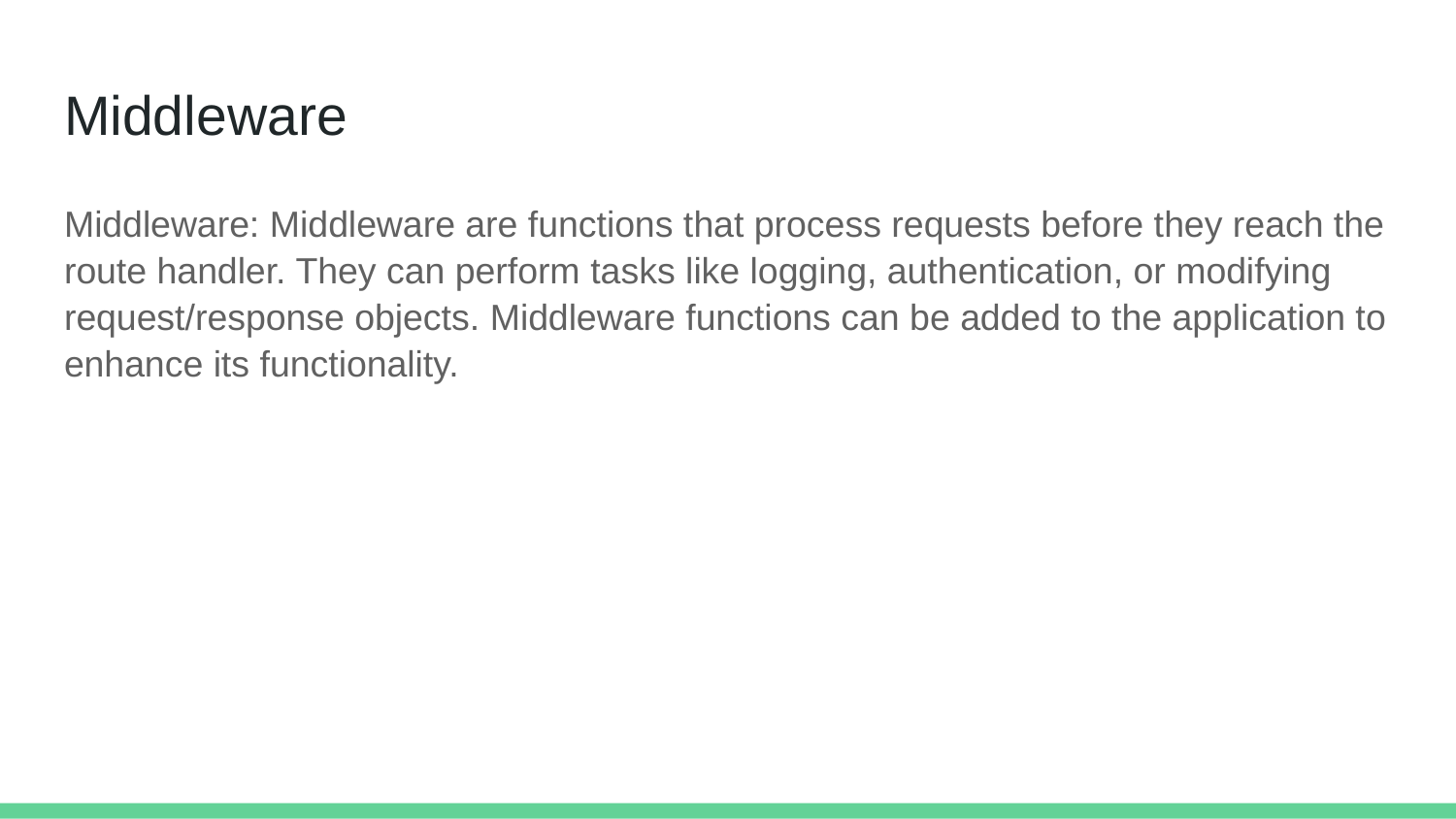

# Middleware
Middleware: Middleware are functions that process requests before they reach the route handler. They can perform tasks like logging, authentication, or modifying request/response objects. Middleware functions can be added to the application to enhance its functionality.